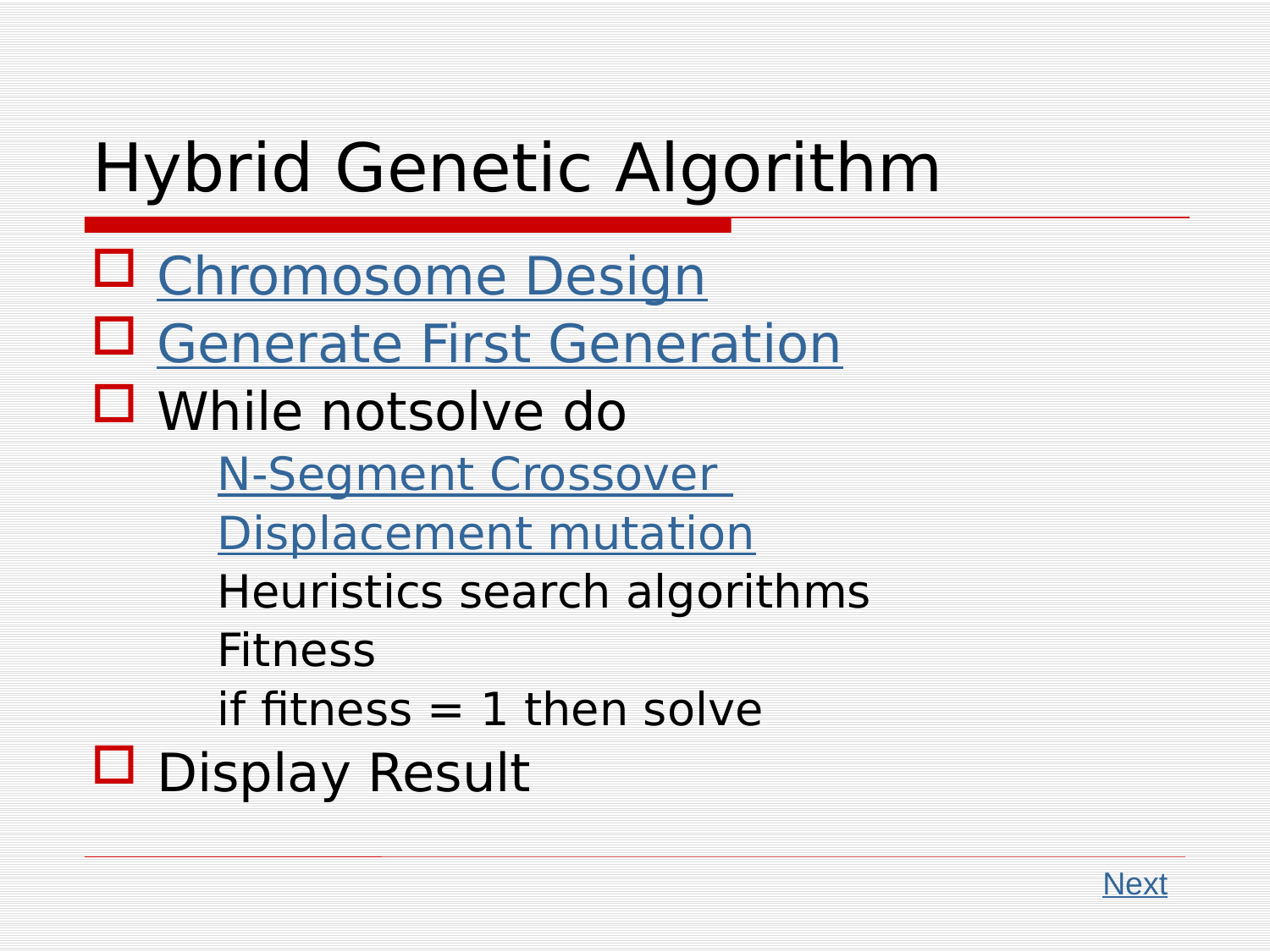

# Hybrid Genetic Algorithm
Chromosome Design
Generate First Generation
While notsolve do
	N-Segment Crossover
	Displacement mutation
	Heuristics search algorithms
	Fitness
	if fitness = 1 then solve
Display Result

Next